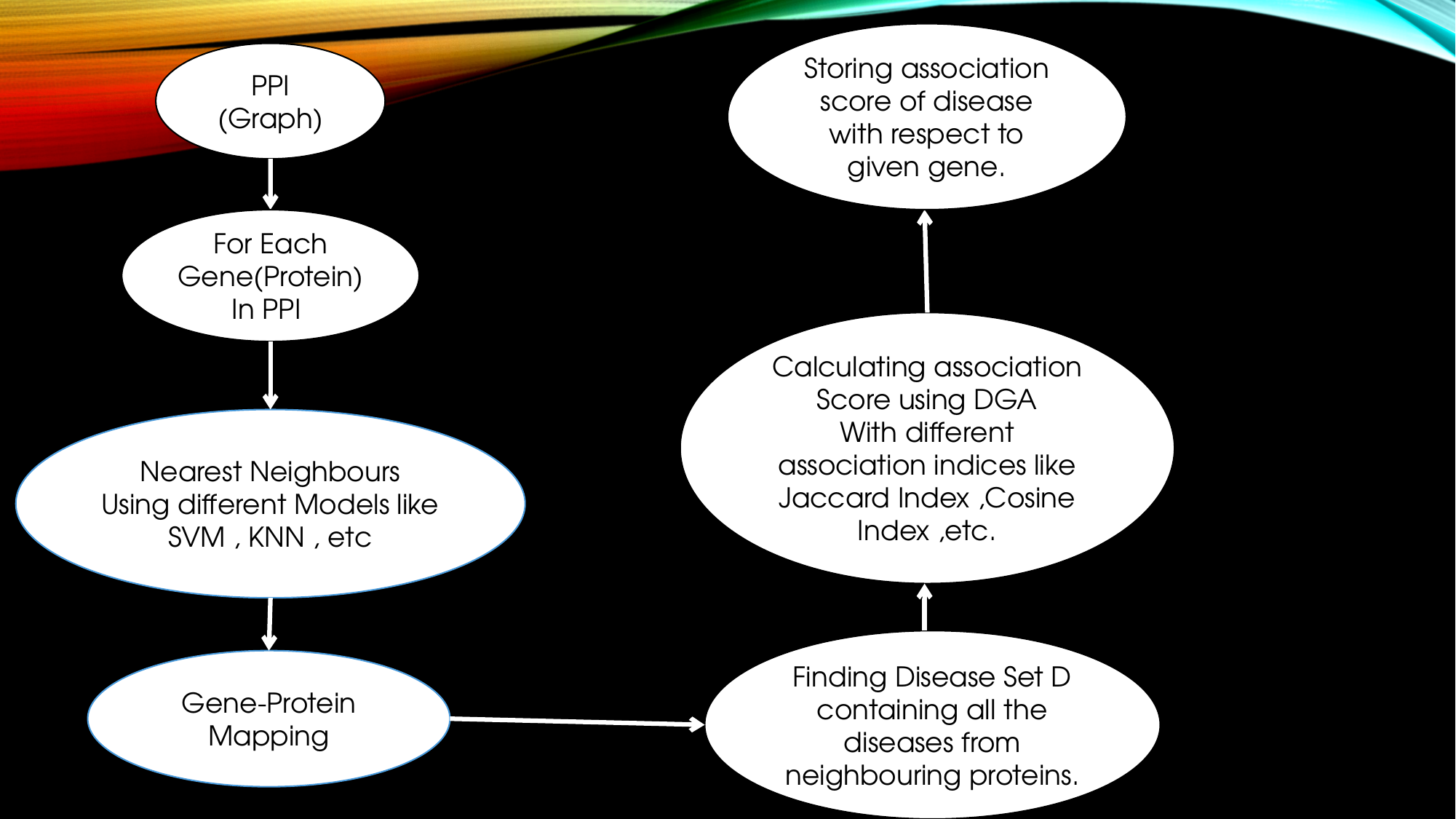

Storing association score of disease with respect to given gene.
PPI (Graph)
For Each Gene(Protein)
In PPI
Calculating association Score using DGA
With different association indices like Jaccard Index ,Cosine Index ,etc.
Nearest Neighbours
Using different Models like SVM , KNN , etc
Finding Disease Set D containing all the diseases from neighbouring proteins.
Gene-Protein Mapping